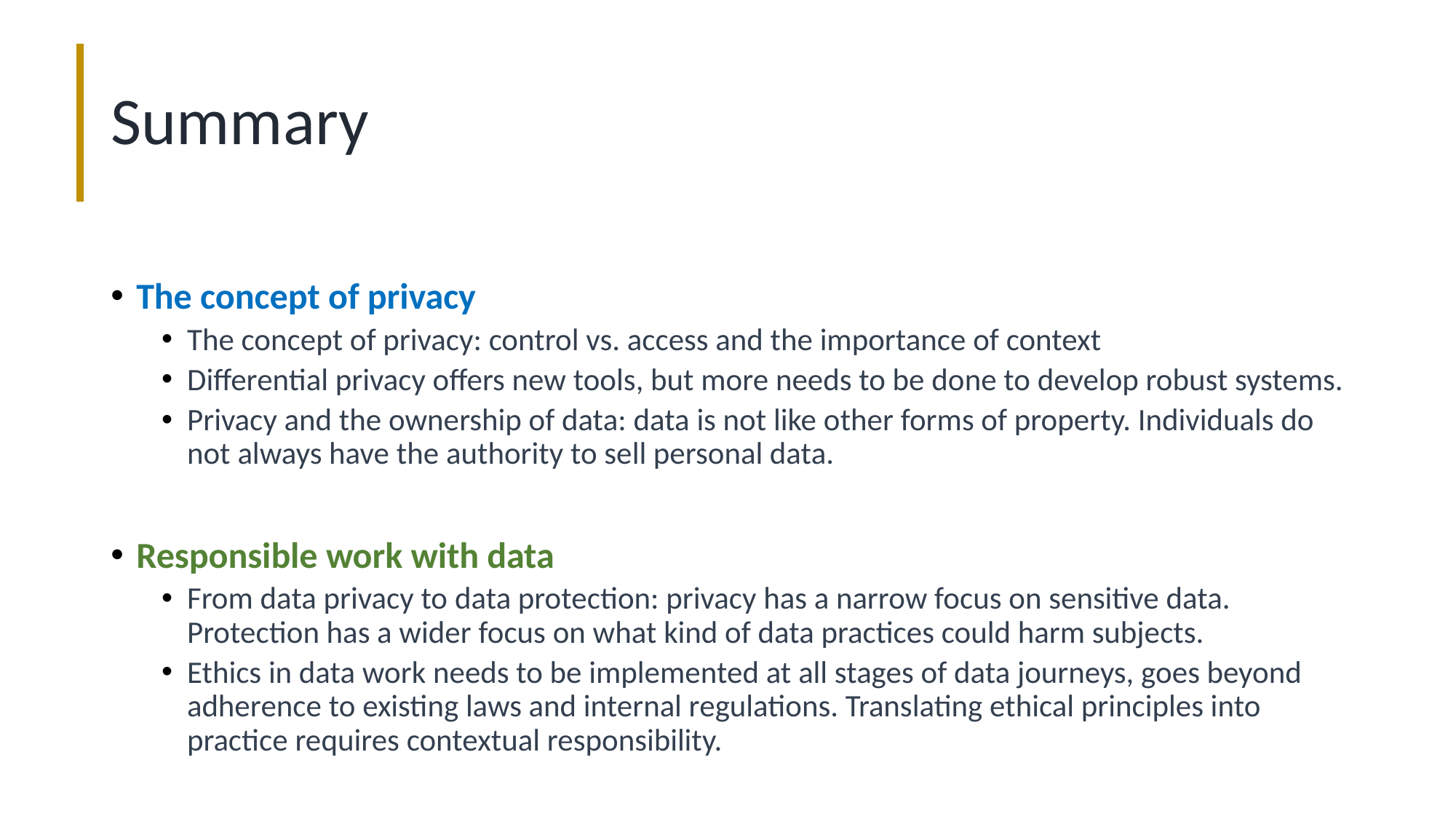

# Summary

The concept of privacy
The concept of privacy: control vs. access and the importance of context
Differential privacy offers new tools, but more needs to be done to develop robust systems.
Privacy and the ownership of data: data is not like other forms of property. Individuals do not always have the authority to sell personal data.

Responsible work with data
From data privacy to data protection: privacy has a narrow focus on sensitive data. Protection has a wider focus on what kind of data practices could harm subjects.
Ethics in data work needs to be implemented at all stages of data journeys, goes beyond adherence to existing laws and internal regulations. Translating ethical principles into practice requires contextual responsibility.